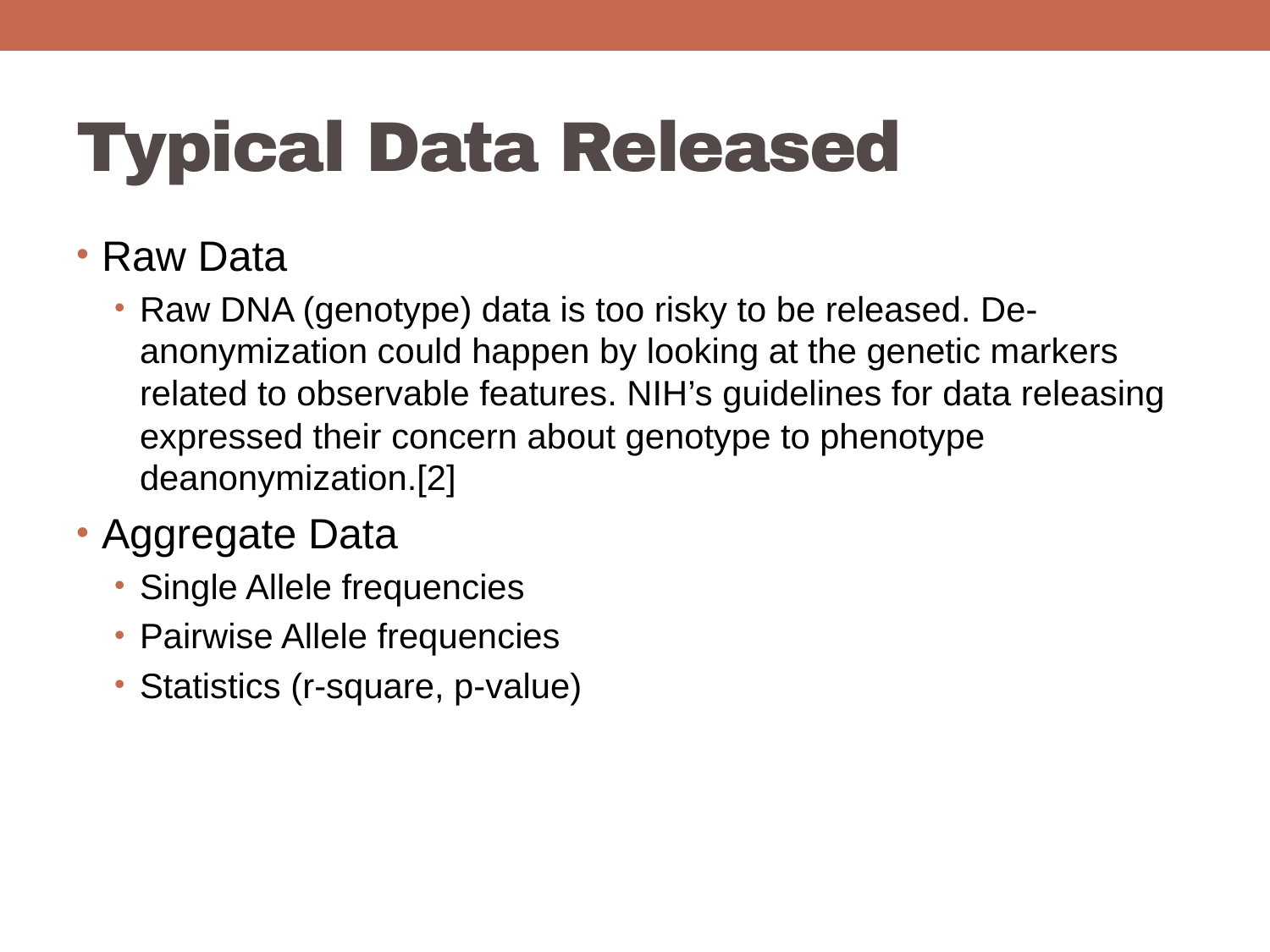

# Typical Data Released
Raw Data
Raw DNA (genotype) data is too risky to be released. De-anonymization could happen by looking at the genetic markers related to observable features. NIH’s guidelines for data releasing expressed their concern about genotype to phenotype deanonymization.[2]
Aggregate Data
Single Allele frequencies
Pairwise Allele frequencies
Statistics (r-square, p-value)